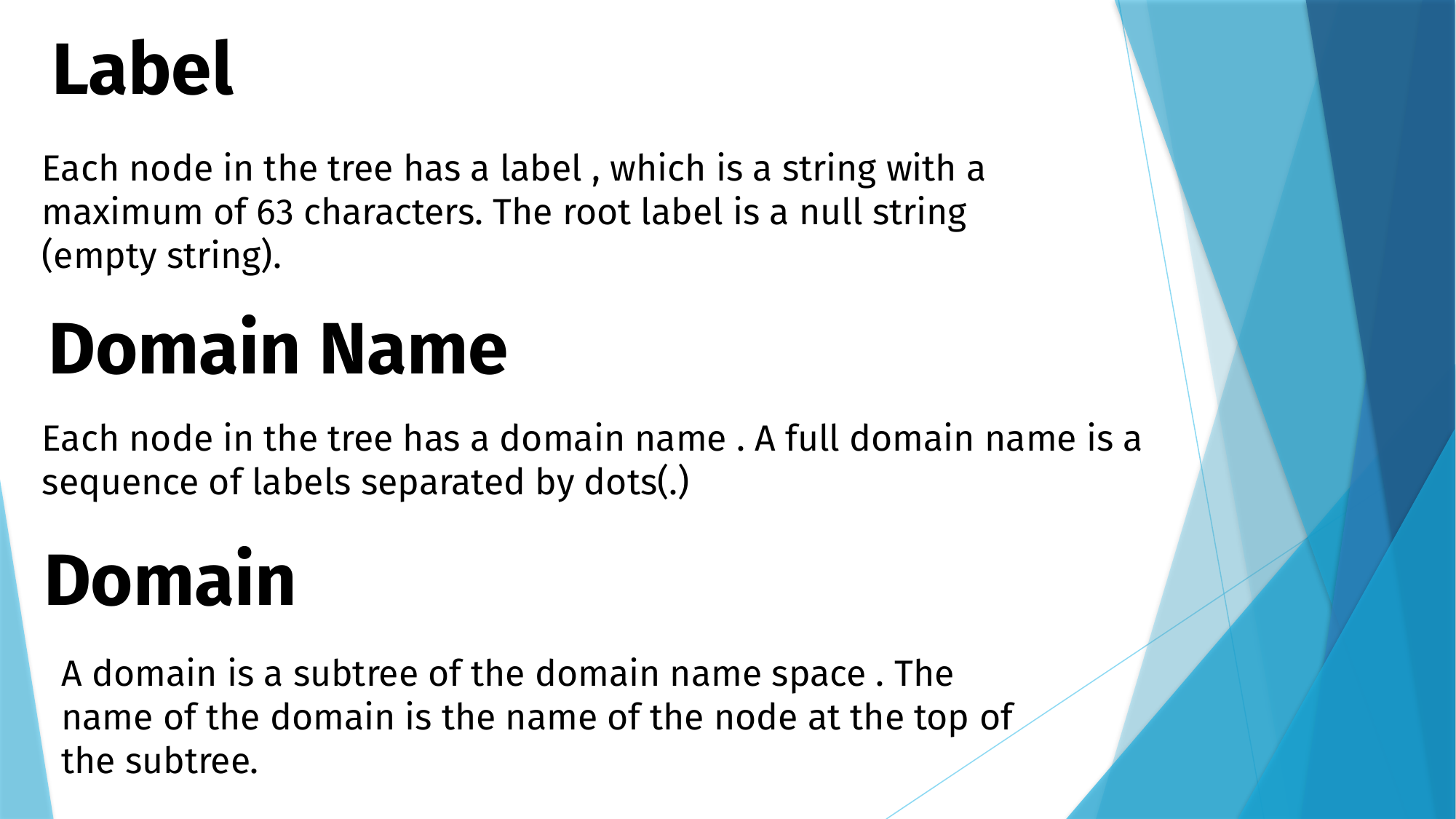

Label
Each node in the tree has a label , which is a string with a maximum of 63 characters. The root label is a null string (empty string).
Domain Name
Each node in the tree has a domain name . A full domain name is a sequence of labels separated by dots(.)
Domain
A domain is a subtree of the domain name space . The name of the domain is the name of the node at the top of the subtree.